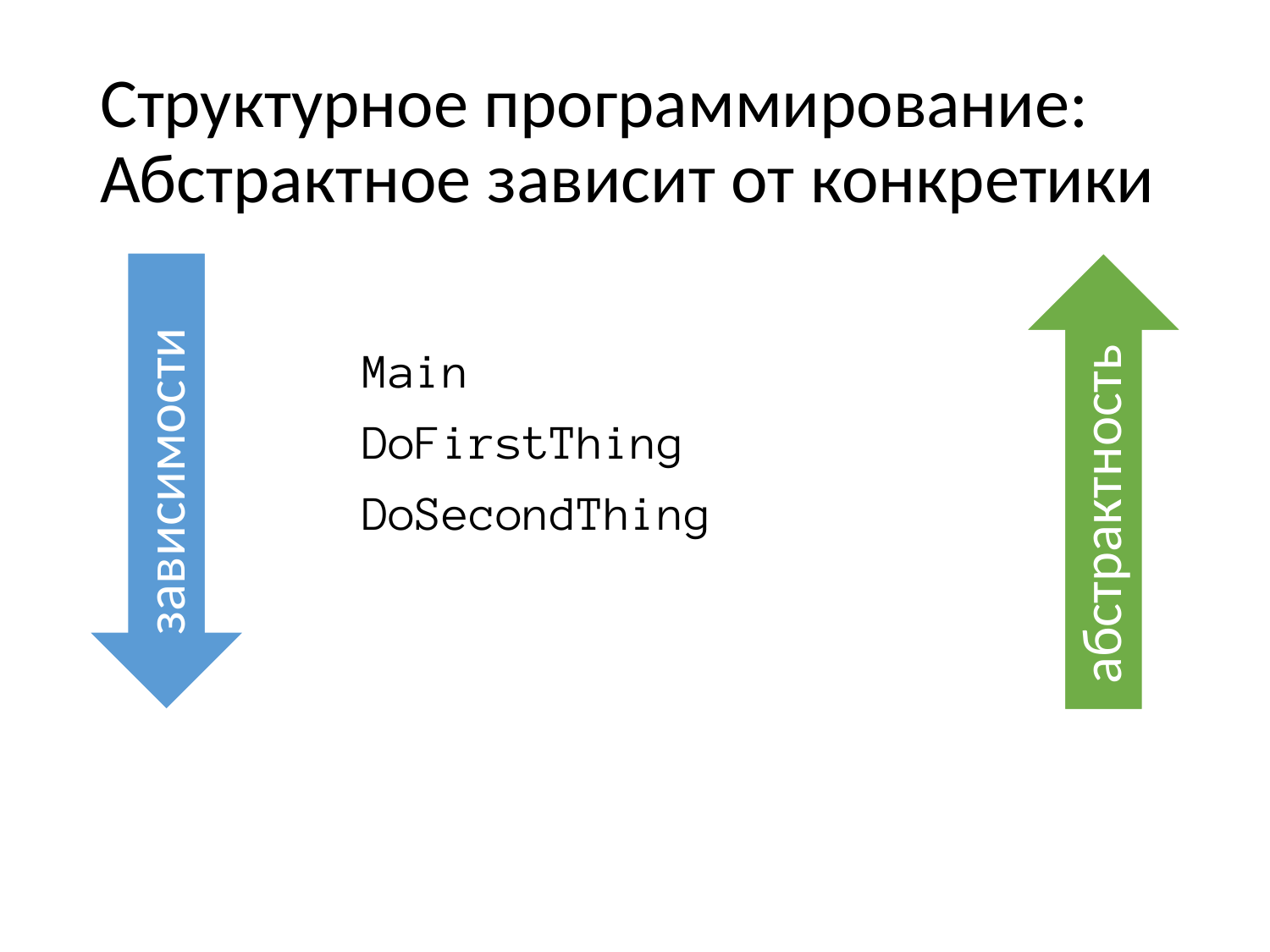

# Структурное программирование: Абстрактное зависит от конкретики

зависимости

абстрактность
Main
DoFirstThing
DoSecondThing